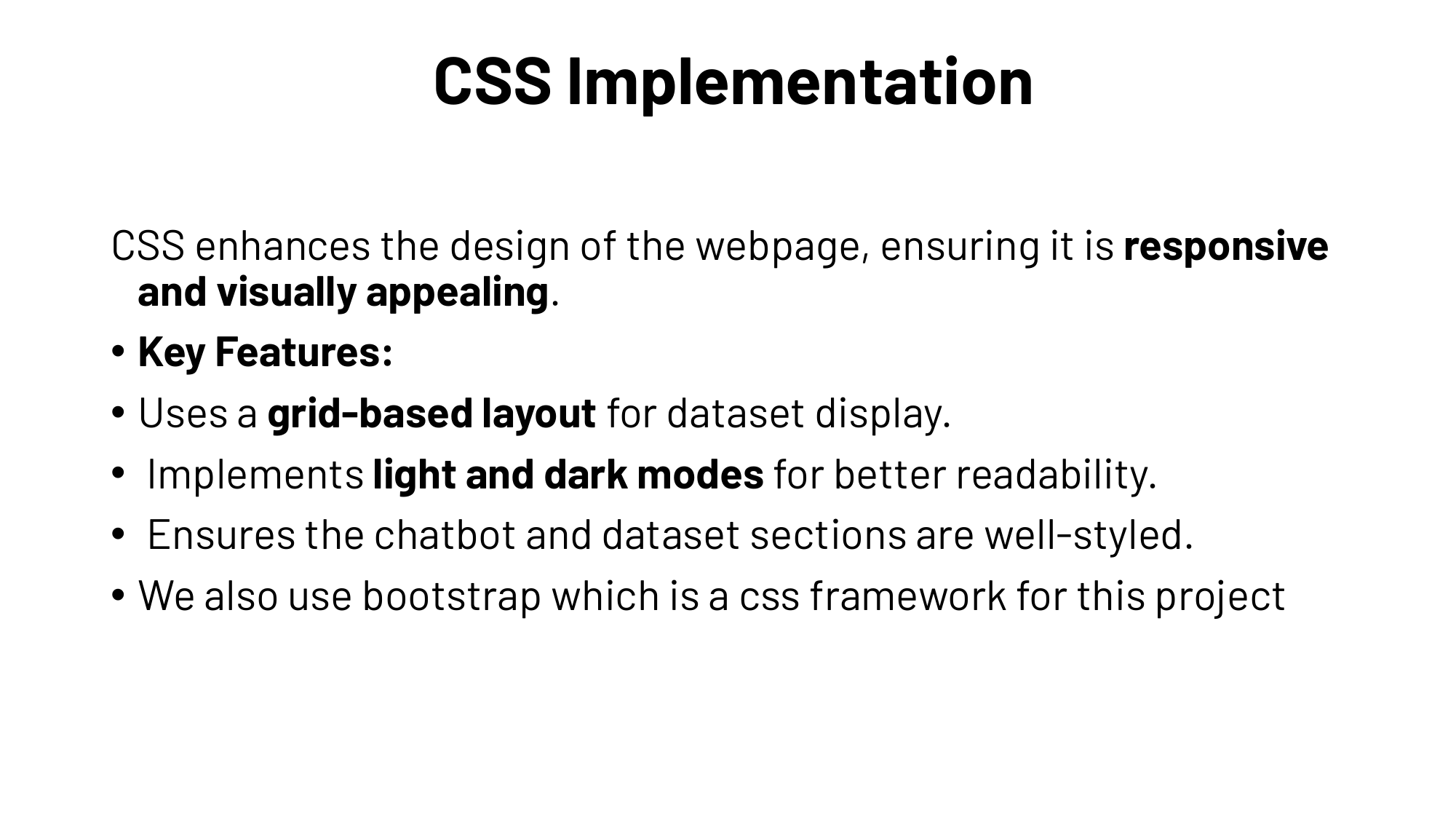

# CSS Implementation
CSS enhances the design of the webpage, ensuring it is responsive and visually appealing.
Key Features:
Uses a grid-based layout for dataset display.
 Implements light and dark modes for better readability.
 Ensures the chatbot and dataset sections are well-styled.
We also use bootstrap which is a css framework for this project